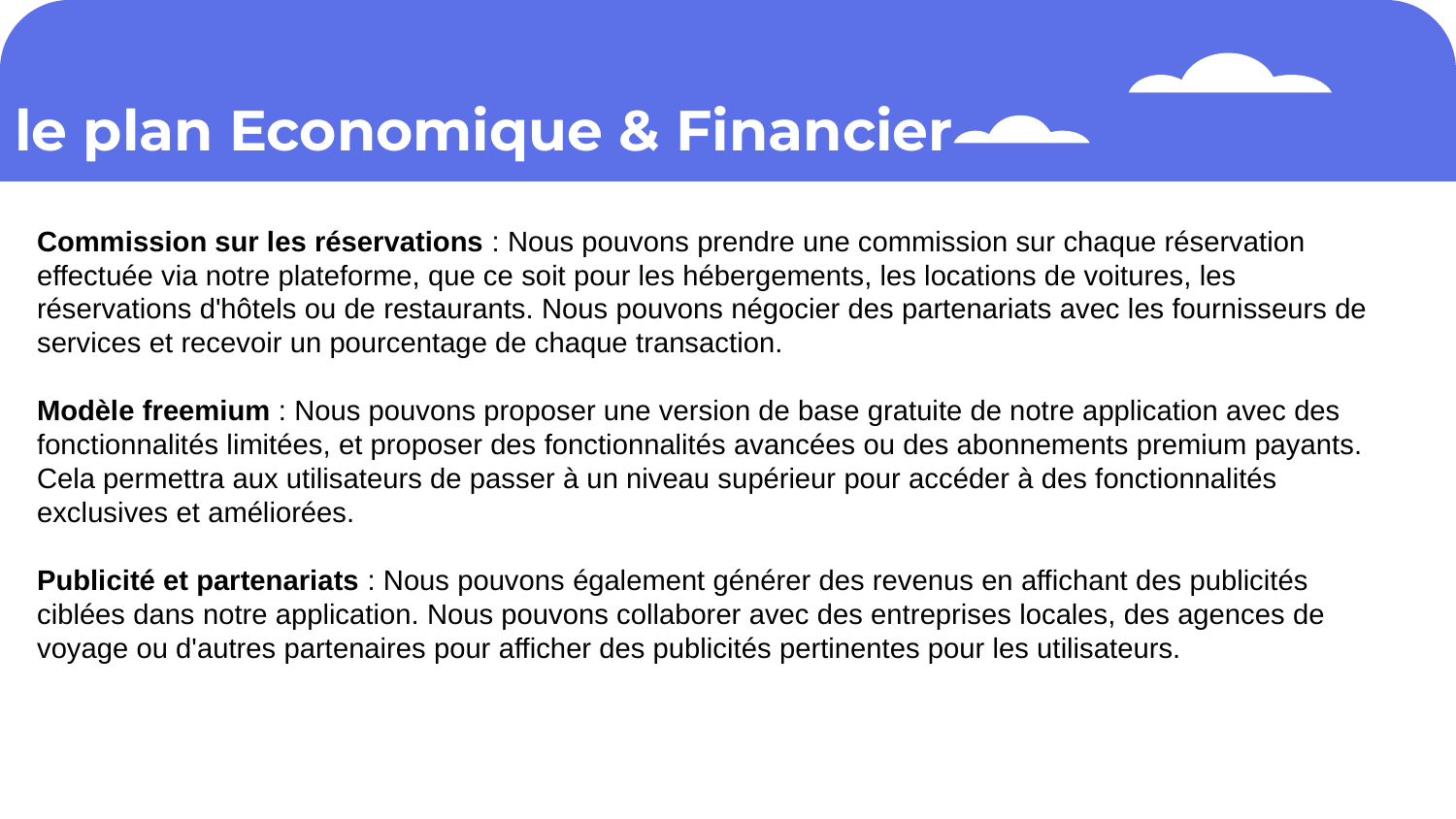

# le plan Economique & Financier
Commission sur les réservations : Nous pouvons prendre une commission sur chaque réservation effectuée via notre plateforme, que ce soit pour les hébergements, les locations de voitures, les réservations d'hôtels ou de restaurants. Nous pouvons négocier des partenariats avec les fournisseurs de services et recevoir un pourcentage de chaque transaction.
Modèle freemium : Nous pouvons proposer une version de base gratuite de notre application avec des fonctionnalités limitées, et proposer des fonctionnalités avancées ou des abonnements premium payants. Cela permettra aux utilisateurs de passer à un niveau supérieur pour accéder à des fonctionnalités exclusives et améliorées.
Publicité et partenariats : Nous pouvons également générer des revenus en affichant des publicités ciblées dans notre application. Nous pouvons collaborer avec des entreprises locales, des agences de voyage ou d'autres partenaires pour afficher des publicités pertinentes pour les utilisateurs.